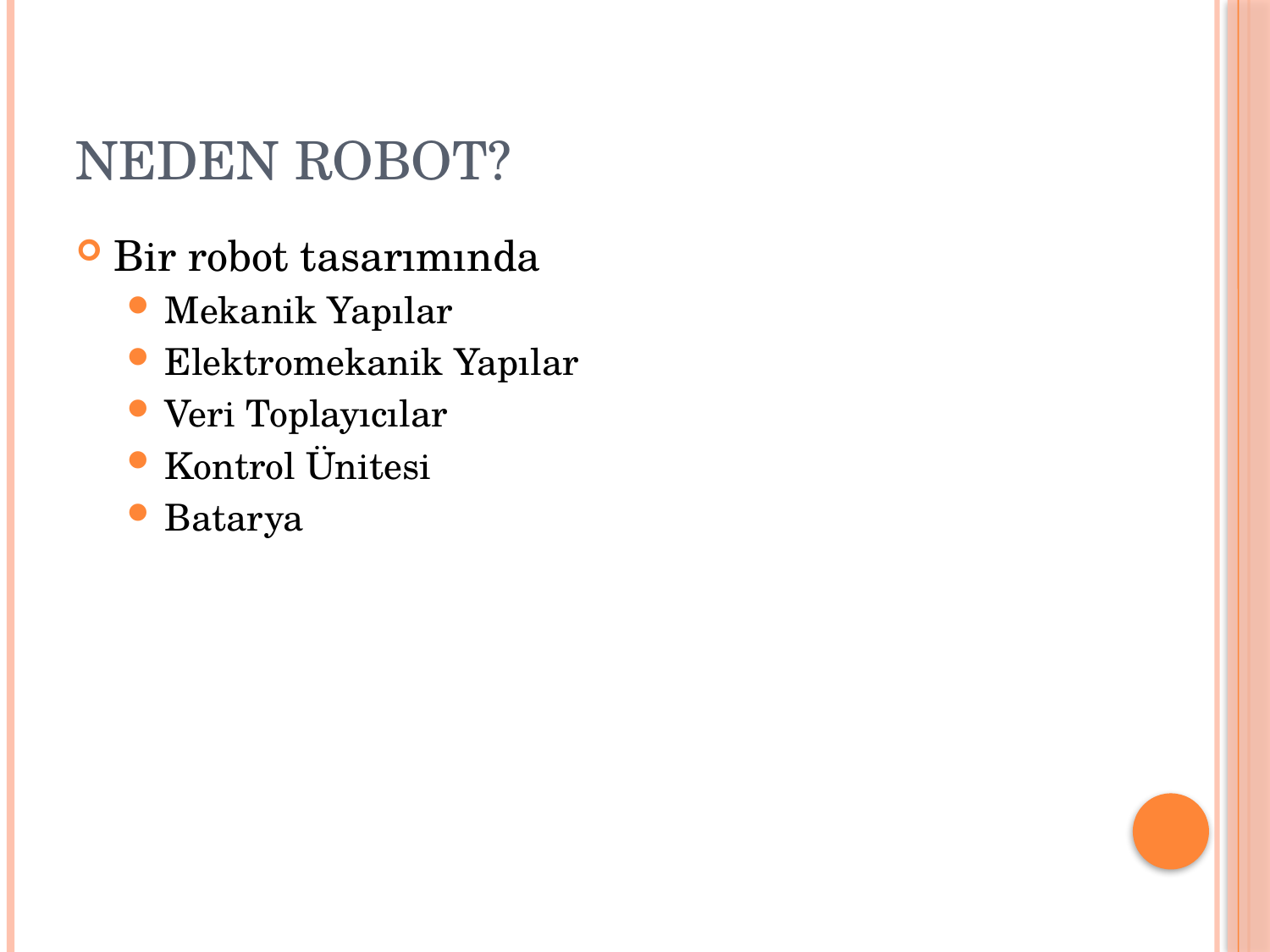

# NEDEN ROBOT?
Bir robot tasarımında
Mekanik Yapılar
Elektromekanik Yapılar
Veri Toplayıcılar
Kontrol Ünitesi
Batarya